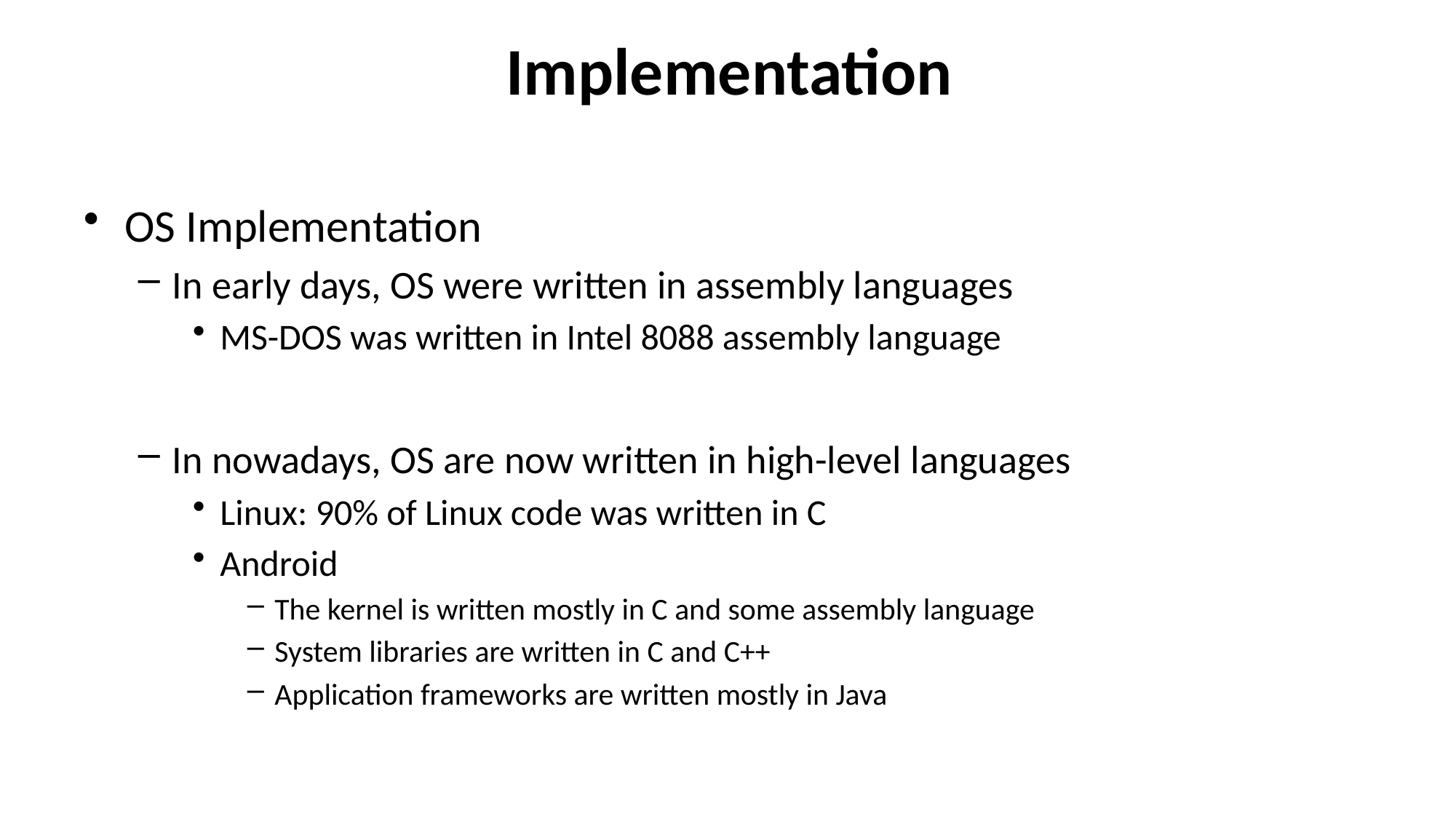

# Implementation
OS Implementation
In early days, OS were written in assembly languages
MS-DOS was written in Intel 8088 assembly language

In nowadays, OS are now written in high-level languages
Linux: 90% of Linux code was written in C
Android
The kernel is written mostly in C and some assembly language
System libraries are written in C and C++
Application frameworks are written mostly in Java